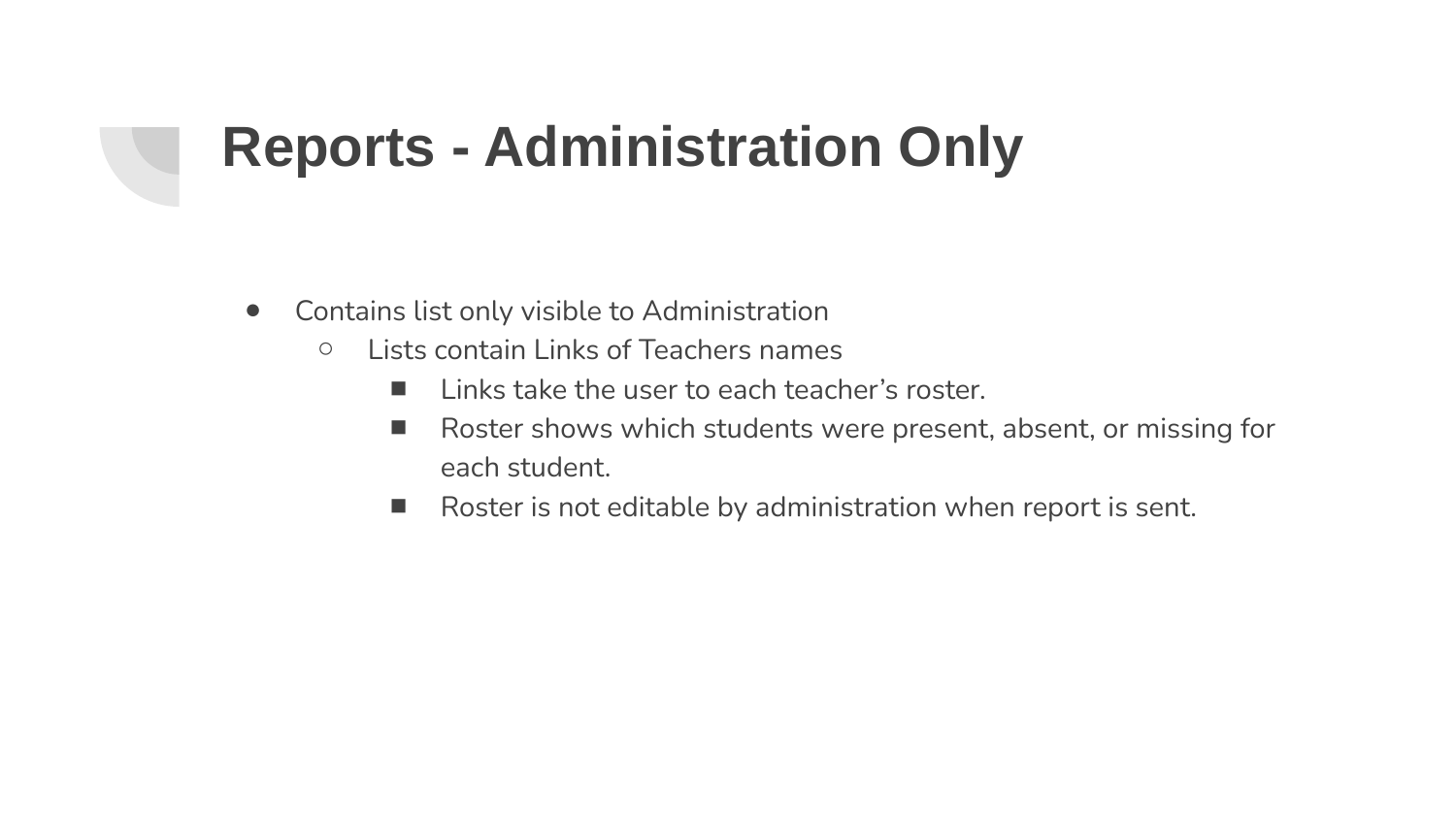

# Reports - Administration Only
Contains list only visible to Administration
Lists contain Links of Teachers names
Links take the user to each teacher’s roster.
Roster shows which students were present, absent, or missing for each student.
Roster is not editable by administration when report is sent.